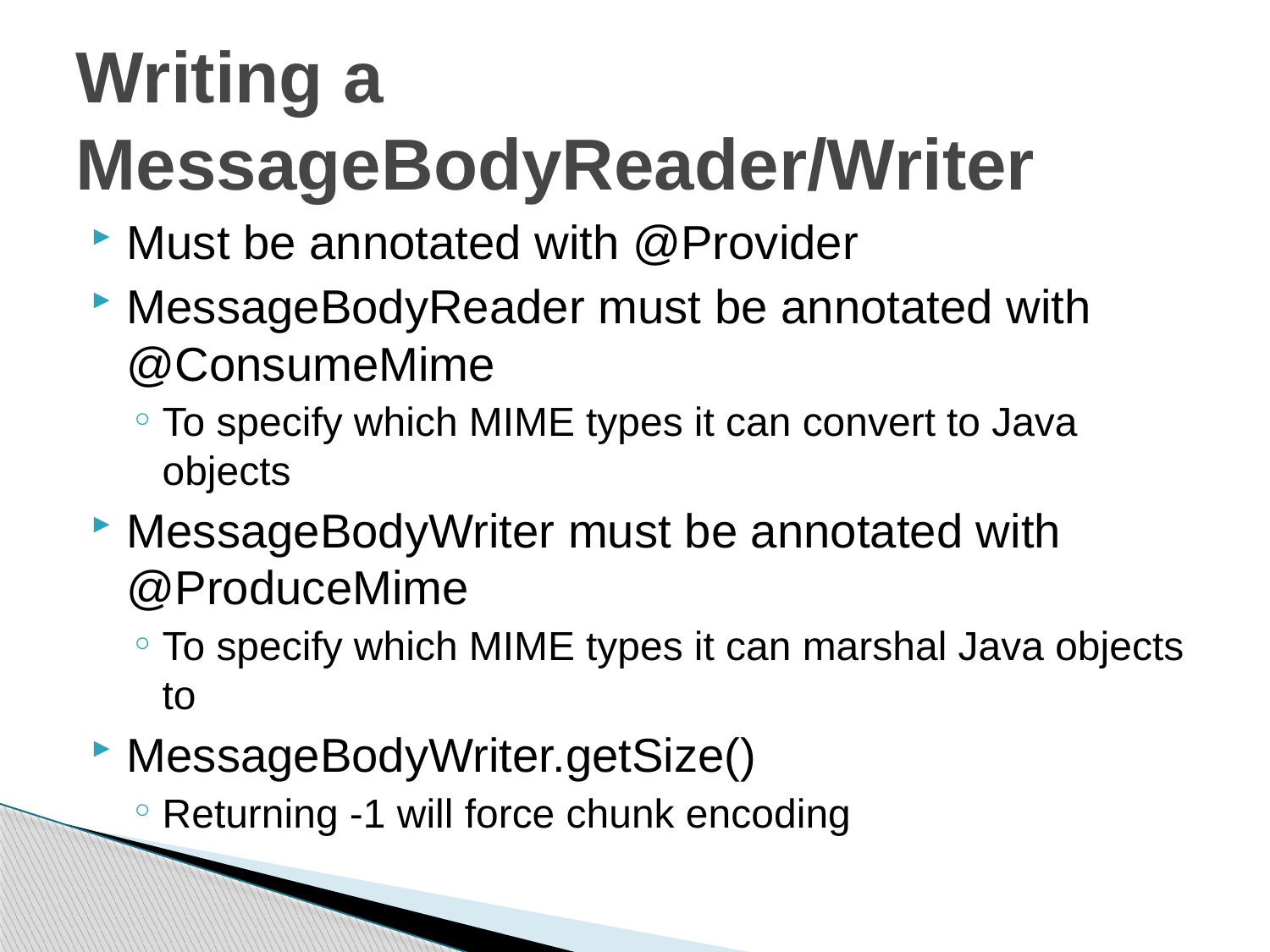

# Writing a MessageBodyReader/Writer
Must be annotated with @Provider
MessageBodyReader must be annotated with @ConsumeMime
To specify which MIME types it can convert to Java objects
MessageBodyWriter must be annotated with @ProduceMime
To specify which MIME types it can marshal Java objects to
MessageBodyWriter.getSize()
Returning -1 will force chunk encoding